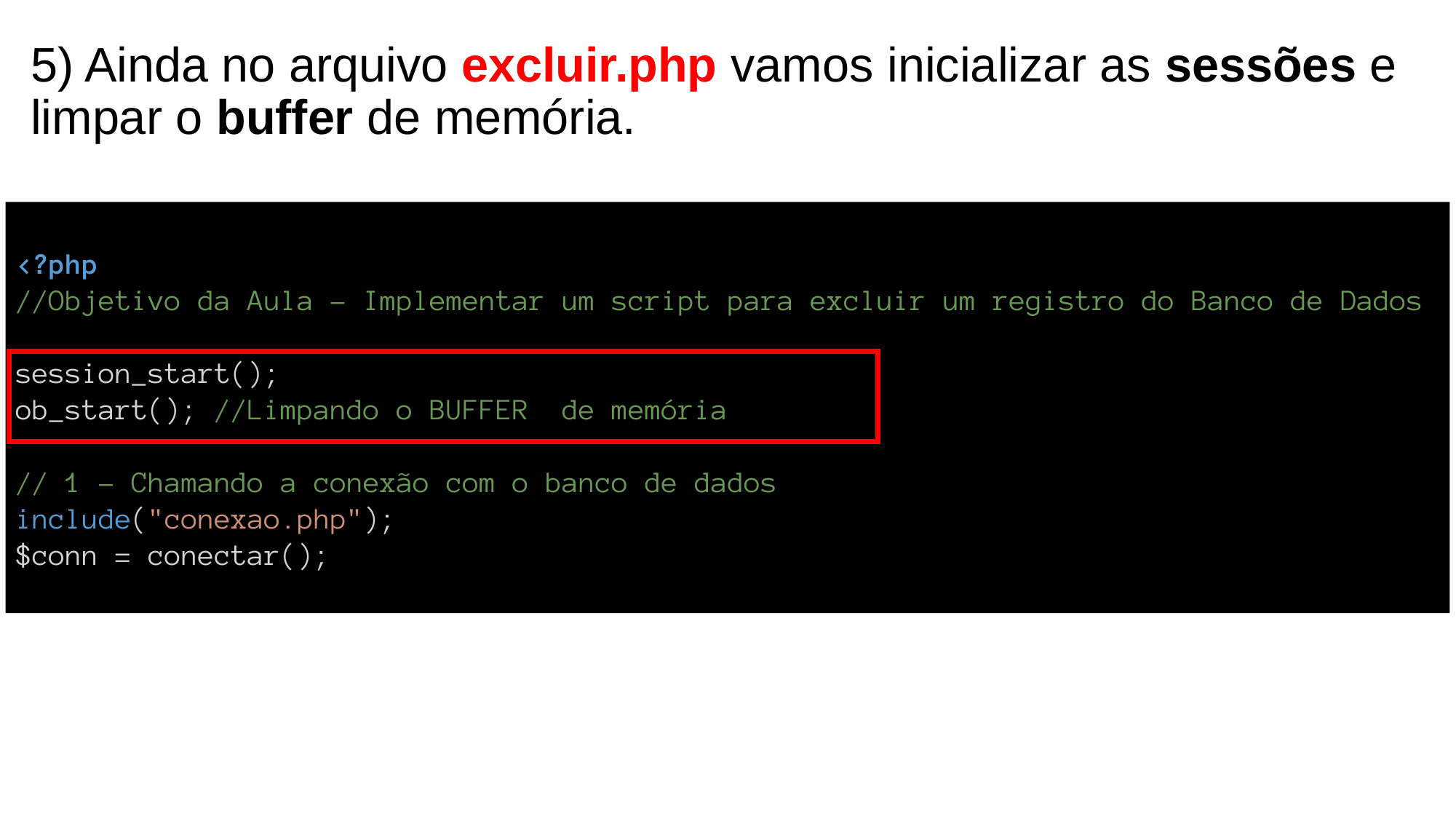

# 5) Ainda no arquivo excluir.php vamos inicializar as sessões e limpar o buffer de memória.

<?php
//Objetivo da Aula - Implementar um script para excluir um registro do Banco de Dados
session_start();
ob_start(); //Limpando o BUFFER  de memória
// 1 - Chamando a conexão com o banco de dados
include("conexao.php");
$conn = conectar();